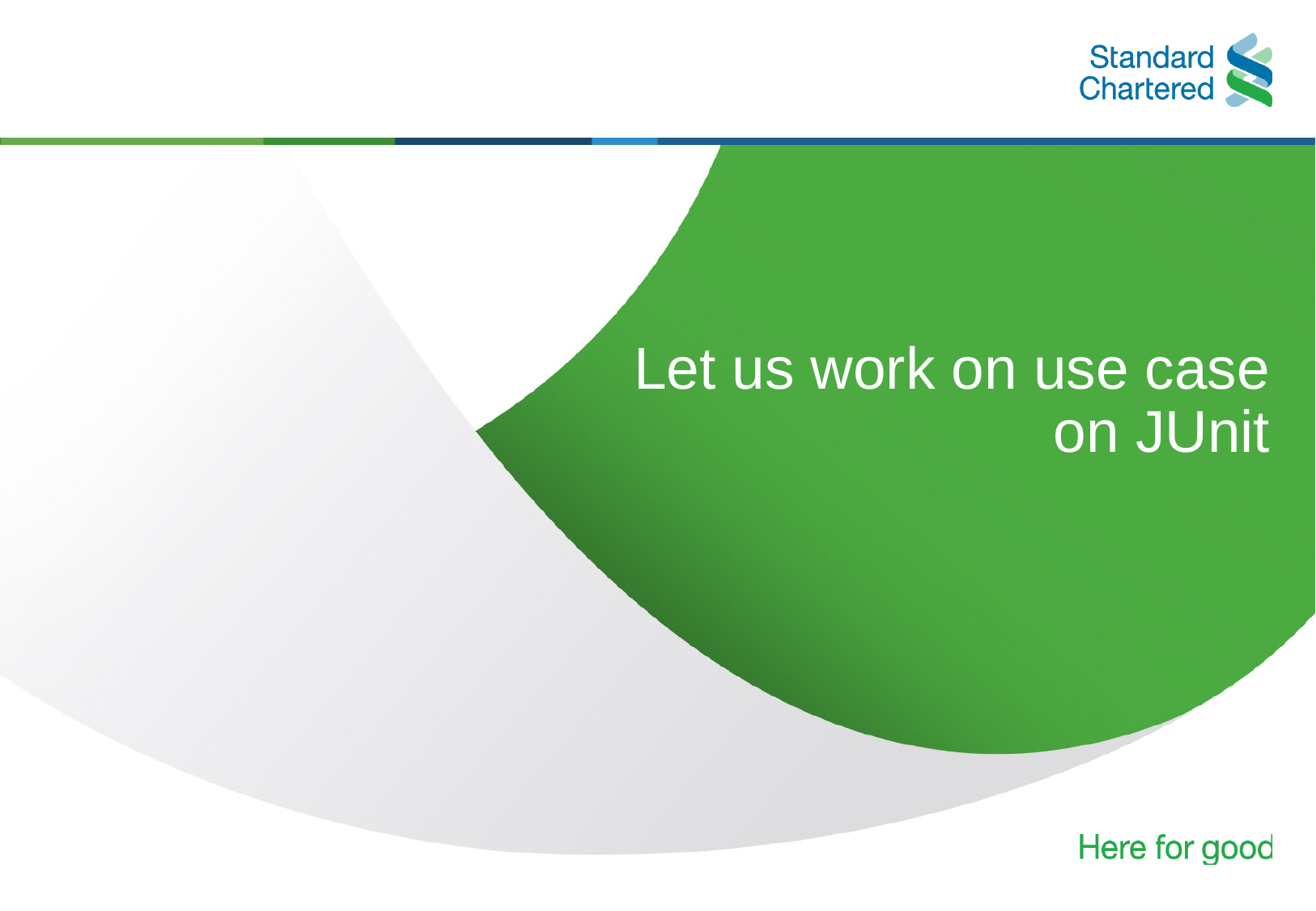

# Let us work on use case on JUnit